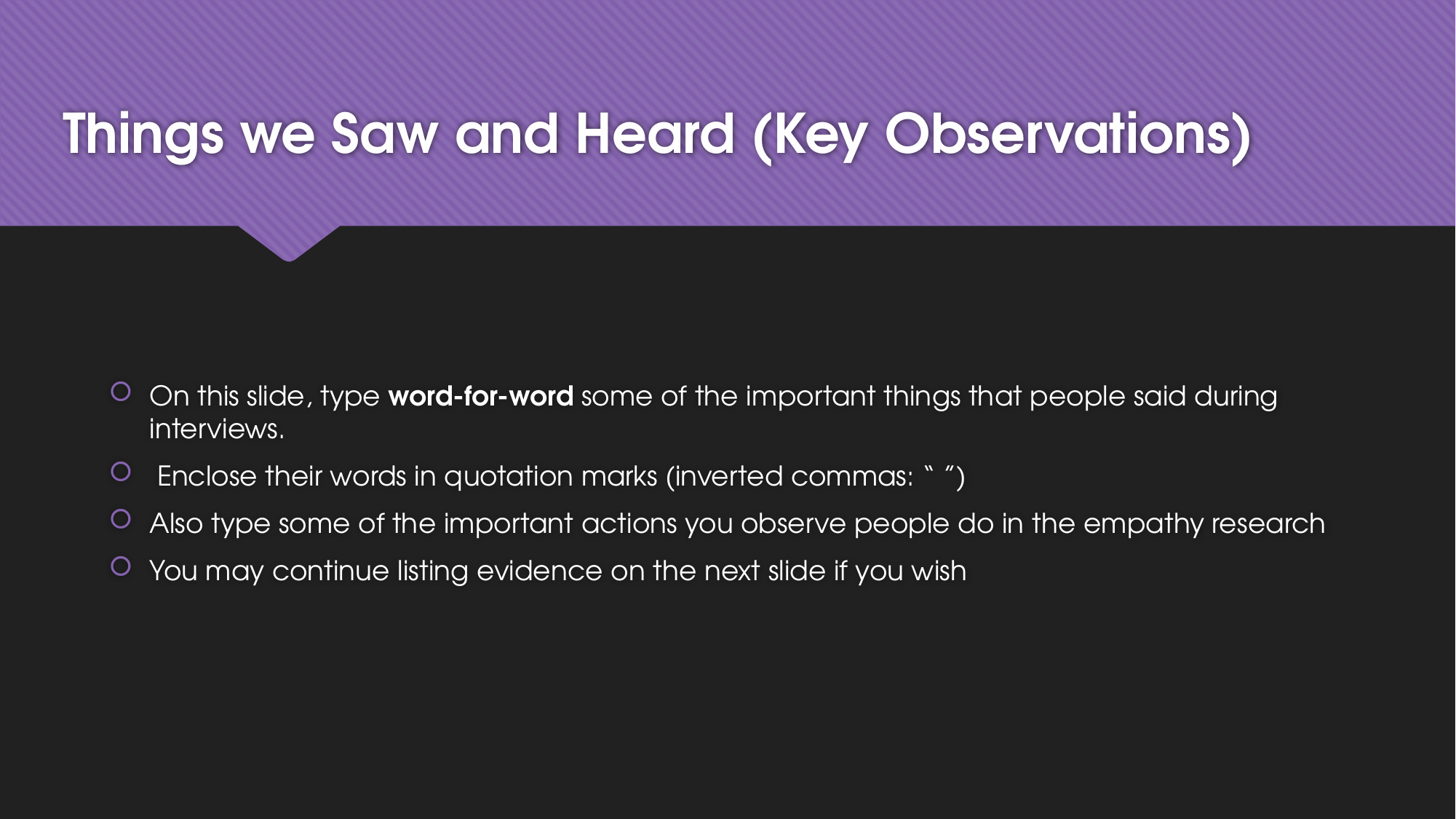

# Things we Saw and Heard (Key Observations)
On this slide, type word-for-word some of the important things that people said during interviews.
 Enclose their words in quotation marks (inverted commas: “ ”)
Also type some of the important actions you observe people do in the empathy research
You may continue listing evidence on the next slide if you wish